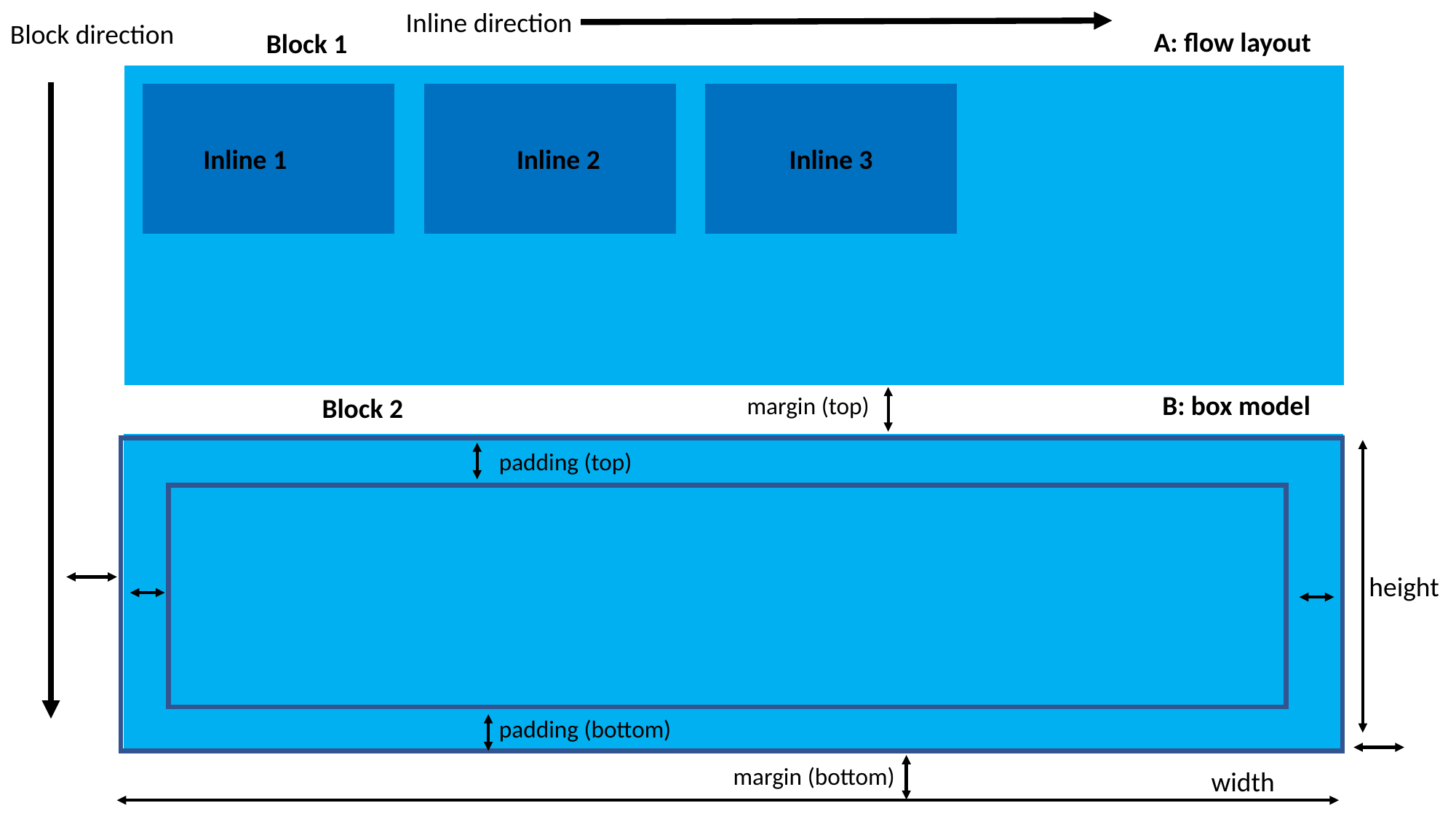

Inline direction
Block direction
A: flow layout
Block 1

Inline 1
Inline 2
Inline 3
B: box model
margin (top)
Block 2

padding (top)

height
padding (bottom)
margin (bottom)
width